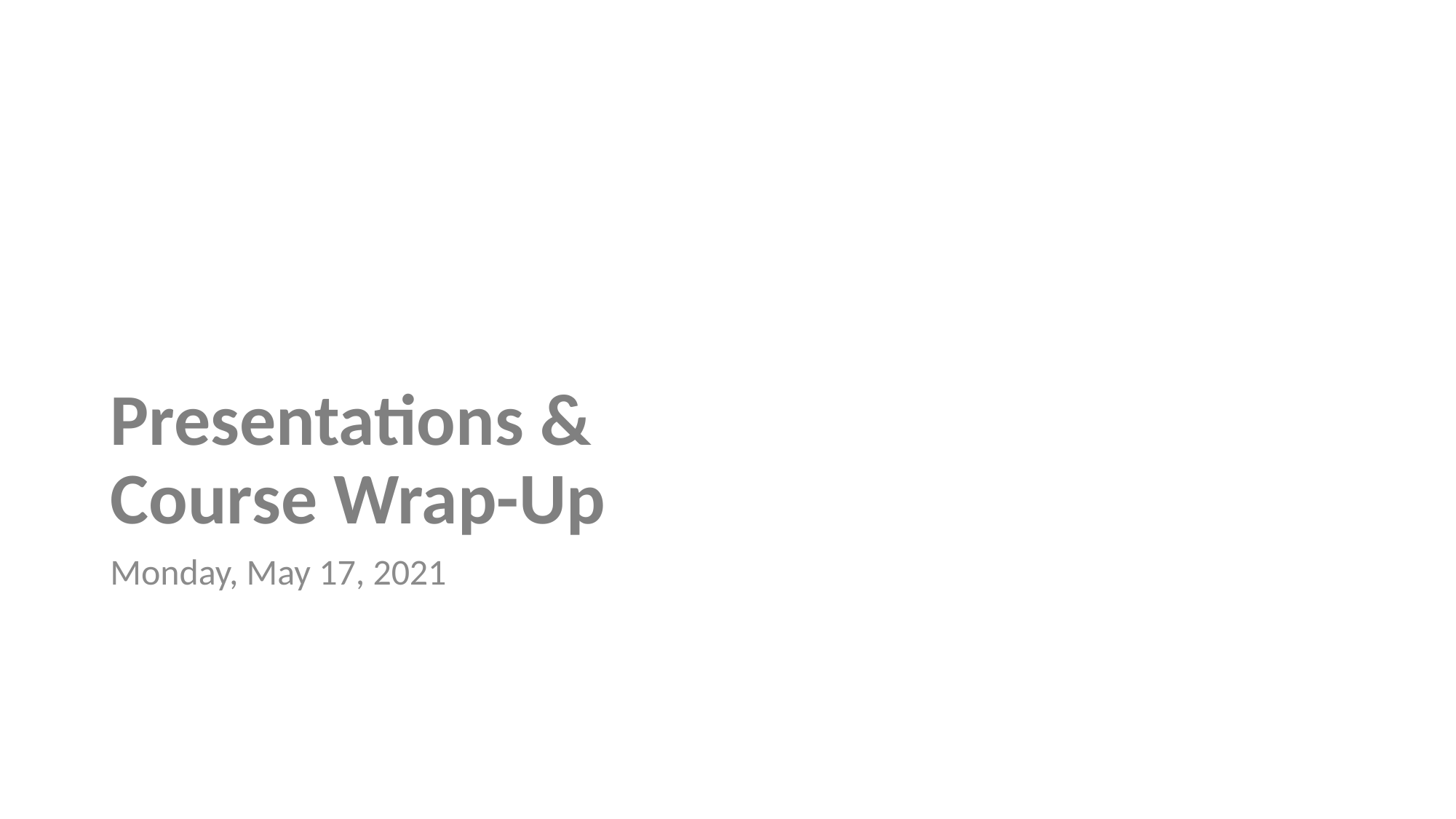

# Presentations & Course Wrap-Up
Monday, May 17, 2021